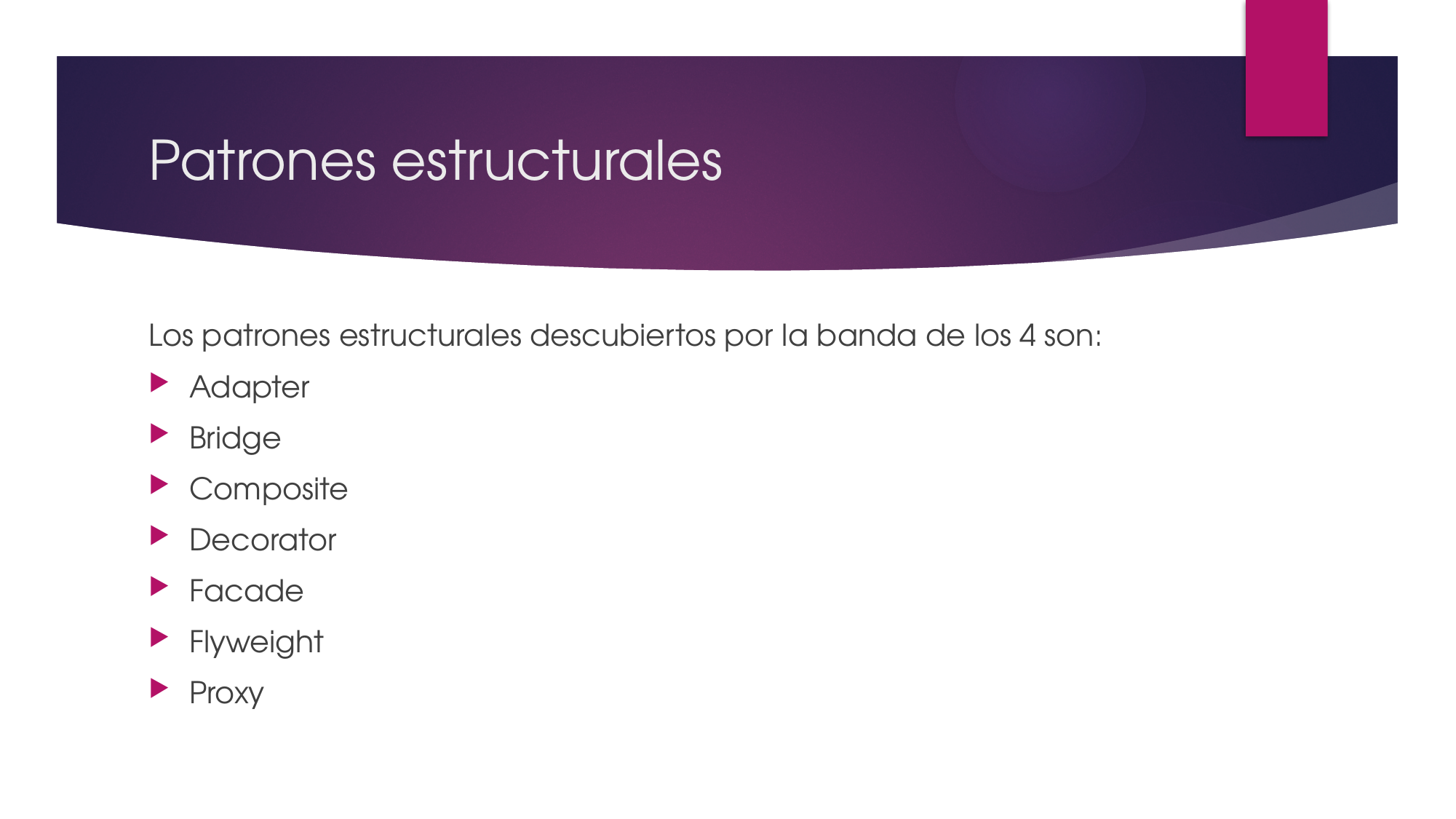

# Patrones estructurales
Los patrones estructurales descubiertos por la banda de los 4 son:
Adapter
Bridge
Composite
Decorator
Facade
Flyweight
Proxy